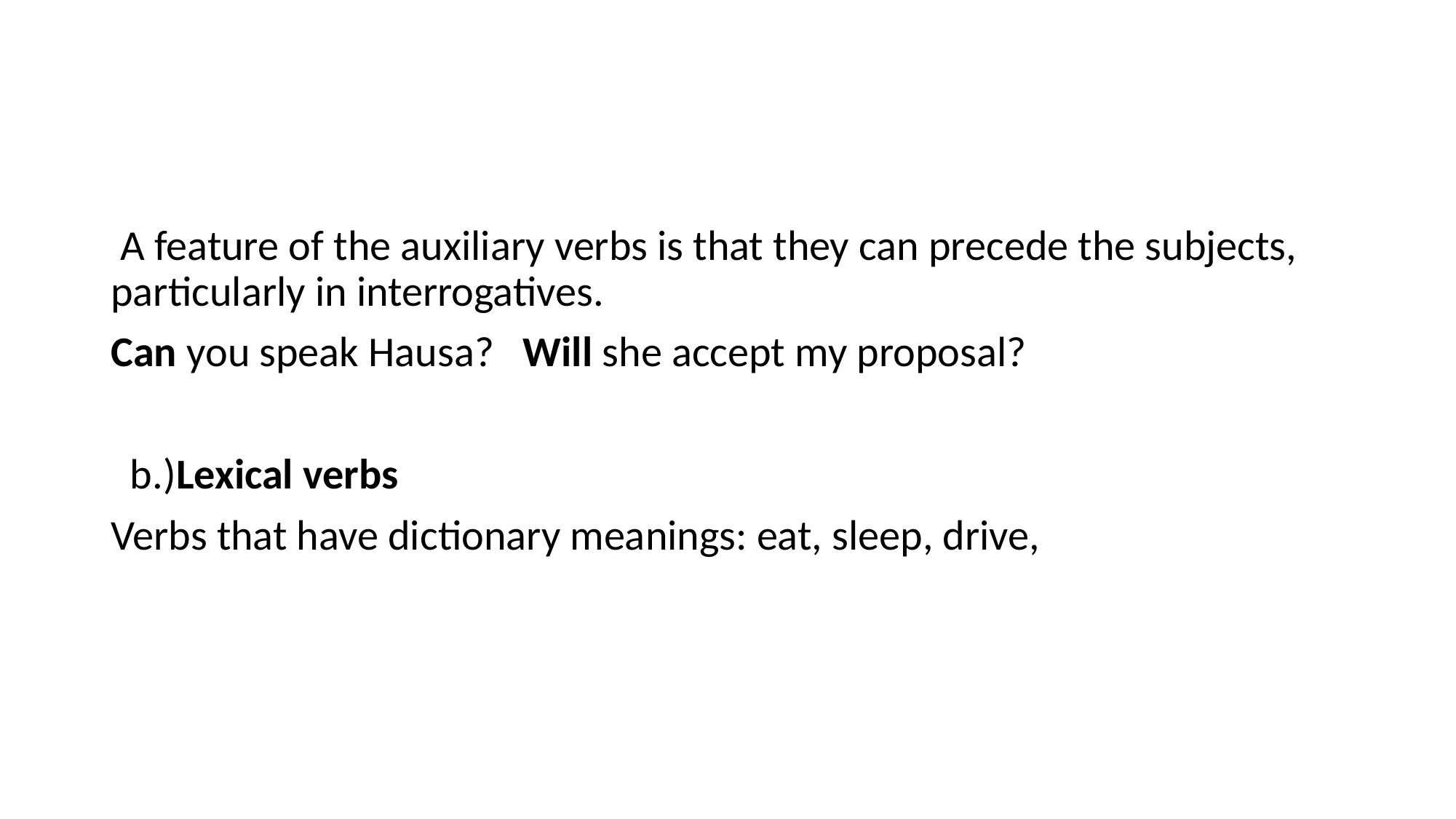

#
 A feature of the auxiliary verbs is that they can precede the subjects, particularly in interrogatives.
Can you speak Hausa?   Will she accept my proposal?

  b.)Lexical verbs
Verbs that have dictionary meanings: eat, sleep, drive,